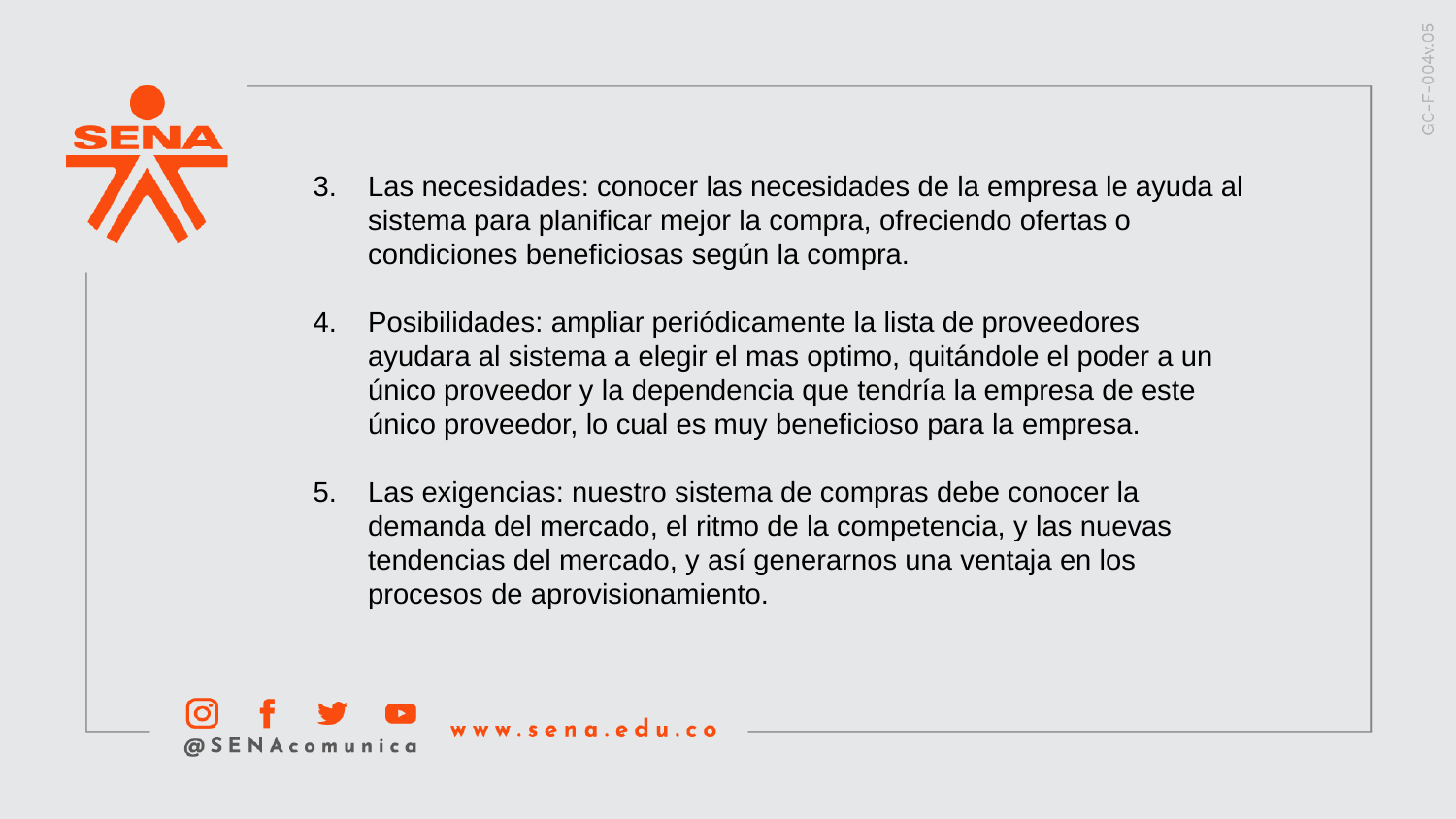

Las necesidades: conocer las necesidades de la empresa le ayuda al sistema para planificar mejor la compra, ofreciendo ofertas o condiciones beneficiosas según la compra.

Posibilidades: ampliar periódicamente la lista de proveedores ayudara al sistema a elegir el mas optimo, quitándole el poder a un único proveedor y la dependencia que tendría la empresa de este único proveedor, lo cual es muy beneficioso para la empresa.

Las exigencias: nuestro sistema de compras debe conocer la demanda del mercado, el ritmo de la competencia, y las nuevas tendencias del mercado, y así generarnos una ventaja en los procesos de aprovisionamiento.